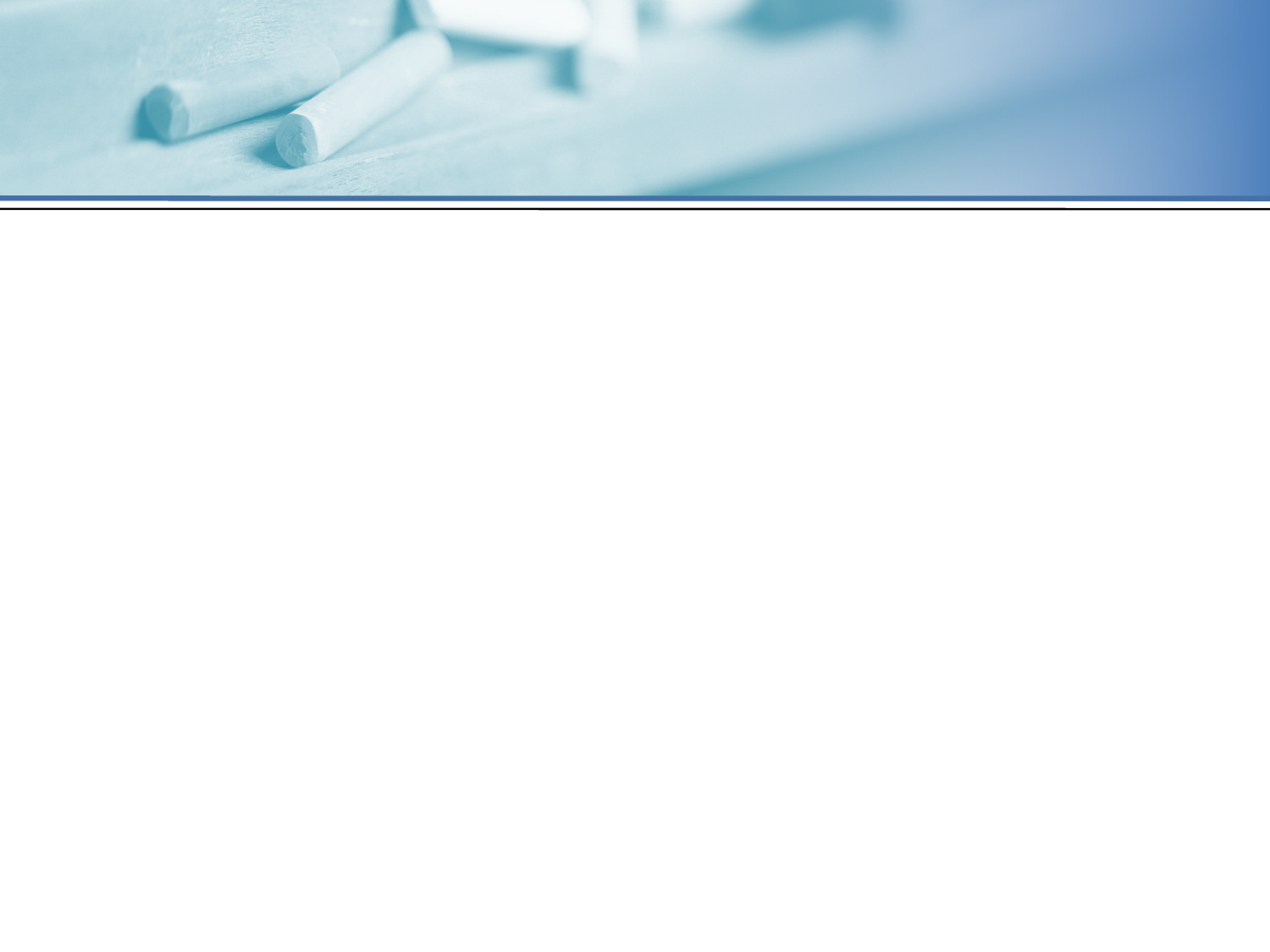

Cruce por cero
Estimacion del pitch usándola autocorrelacion.